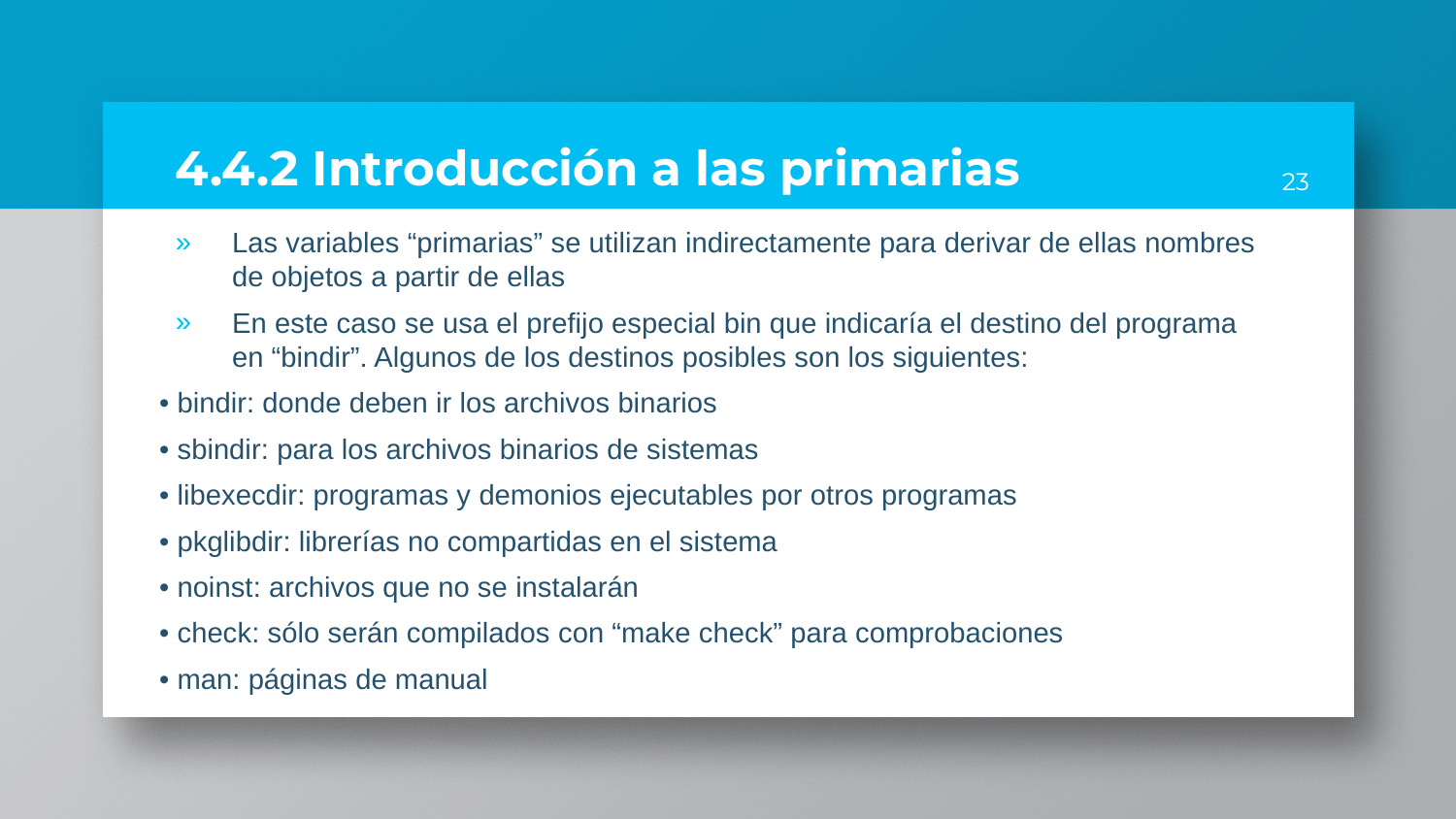

# 4.4.2 Introducción a las primarias
23
Las variables “primarias” se utilizan indirectamente para derivar de ellas nombres de objetos a partir de ellas
En este caso se usa el prefijo especial bin que indicaría el destino del programa en “bindir”. Algunos de los destinos posibles son los siguientes:
• bindir: donde deben ir los archivos binarios
• sbindir: para los archivos binarios de sistemas
• libexecdir: programas y demonios ejecutables por otros programas
• pkglibdir: librerías no compartidas en el sistema
• noinst: archivos que no se instalarán
• check: sólo serán compilados con “make check” para comprobaciones
• man: páginas de manual